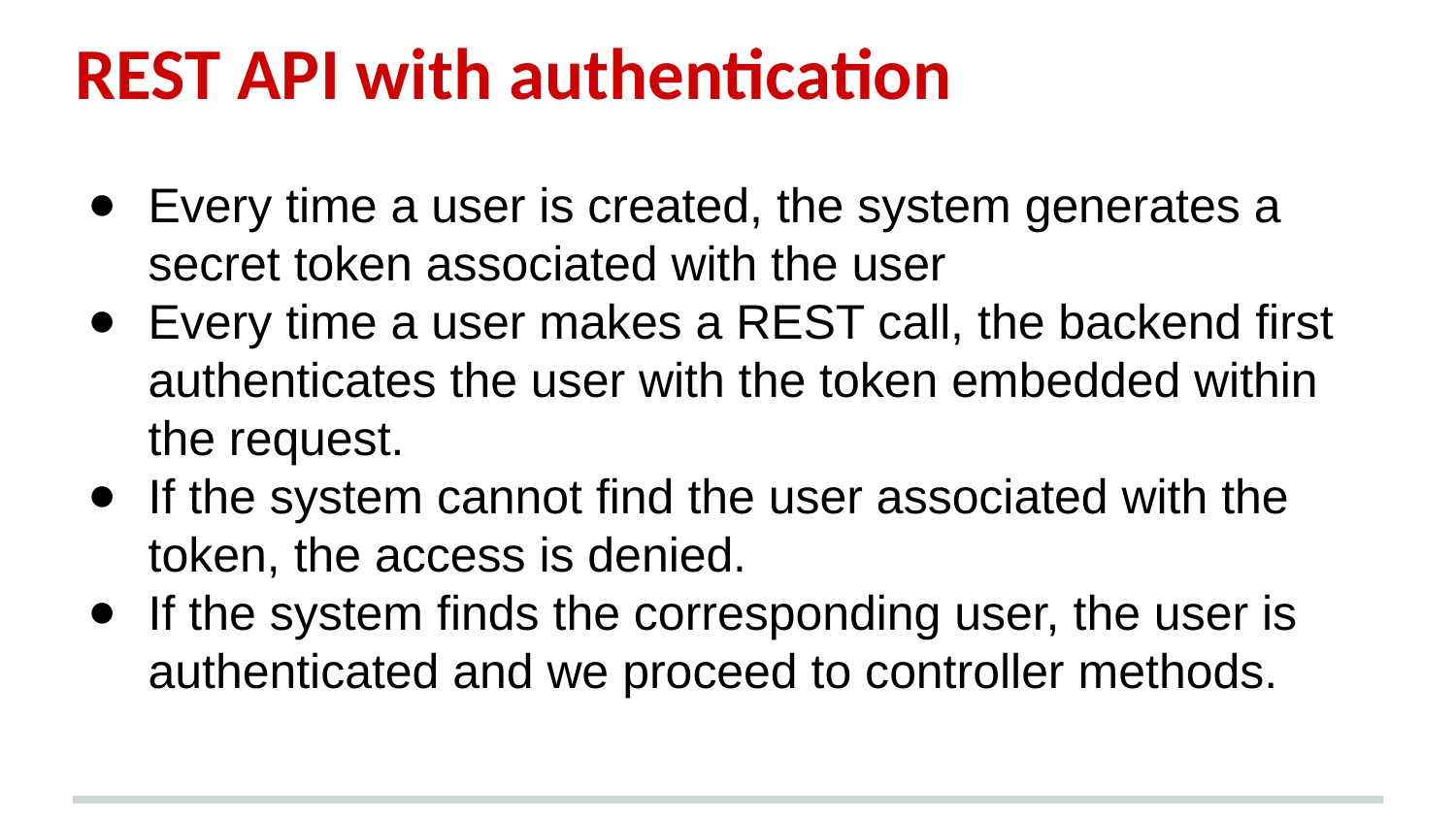

# REST API with authentication
Every time a user is created, the system generates a secret token associated with the user
Every time a user makes a REST call, the backend first authenticates the user with the token embedded within the request.
If the system cannot find the user associated with the token, the access is denied.
If the system finds the corresponding user, the user is authenticated and we proceed to controller methods.